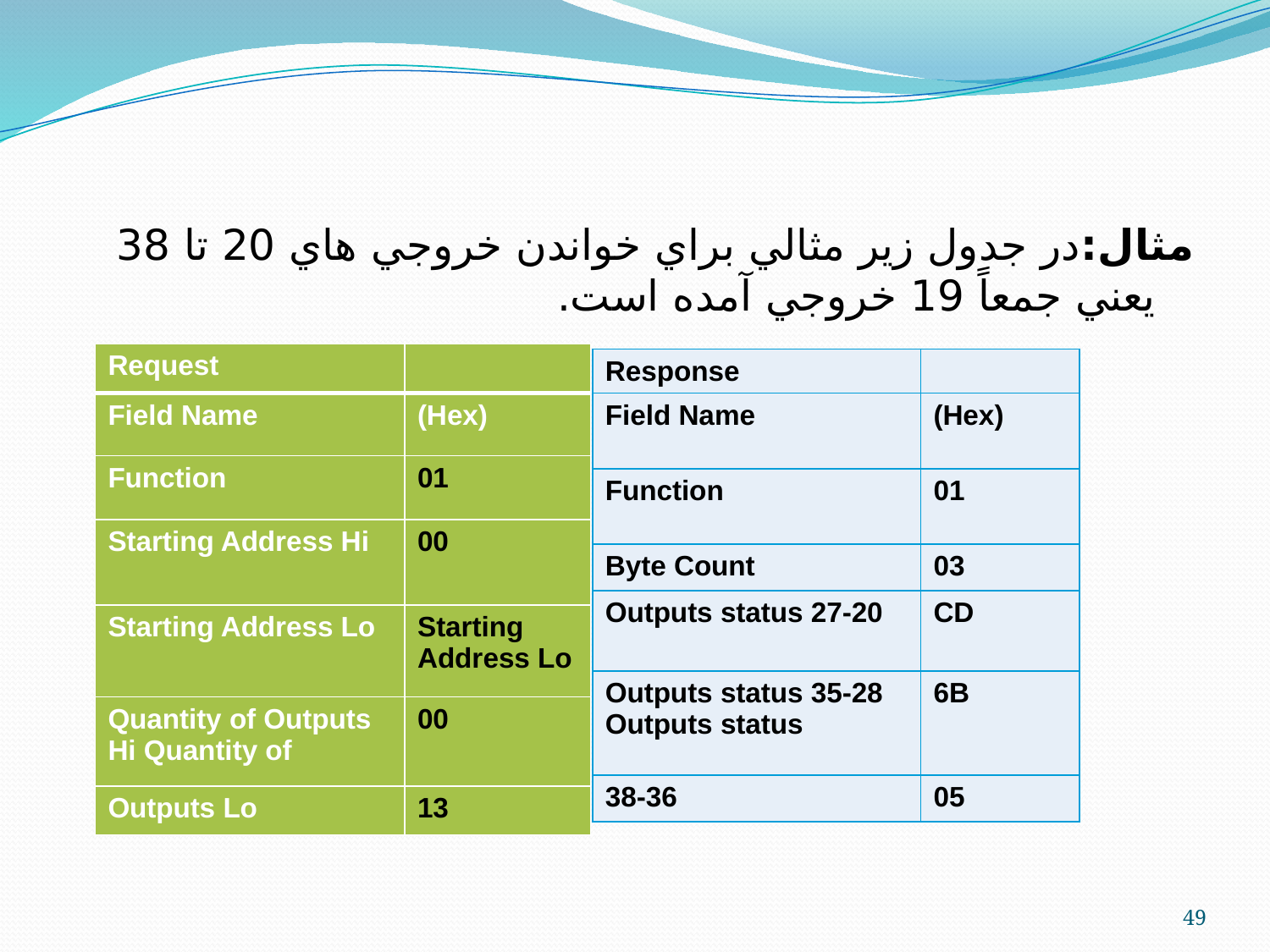

#
مثال:در جدول زیر مثالي براي خواندن خروجي هاي 20 تا 38 يعني جمعاً 19 خروجي آمده است.
| Request |  |
| --- | --- |
| Field Name | (Hex) |
| Function | 01 |
| Starting Address Hi | 00 |
| Starting Address Lo | Starting Address Lo |
| Quantity of Outputs Hi Quantity of | 00 |
| Outputs Lo | 13 |
| Response |  |
| --- | --- |
| Field Name | (Hex) |
| Function | 01 |
| Byte Count | 03 |
| Outputs status 27-20 | CD |
| Outputs status 35-28 Outputs status | 6B |
| 38-36 | 05 |
49